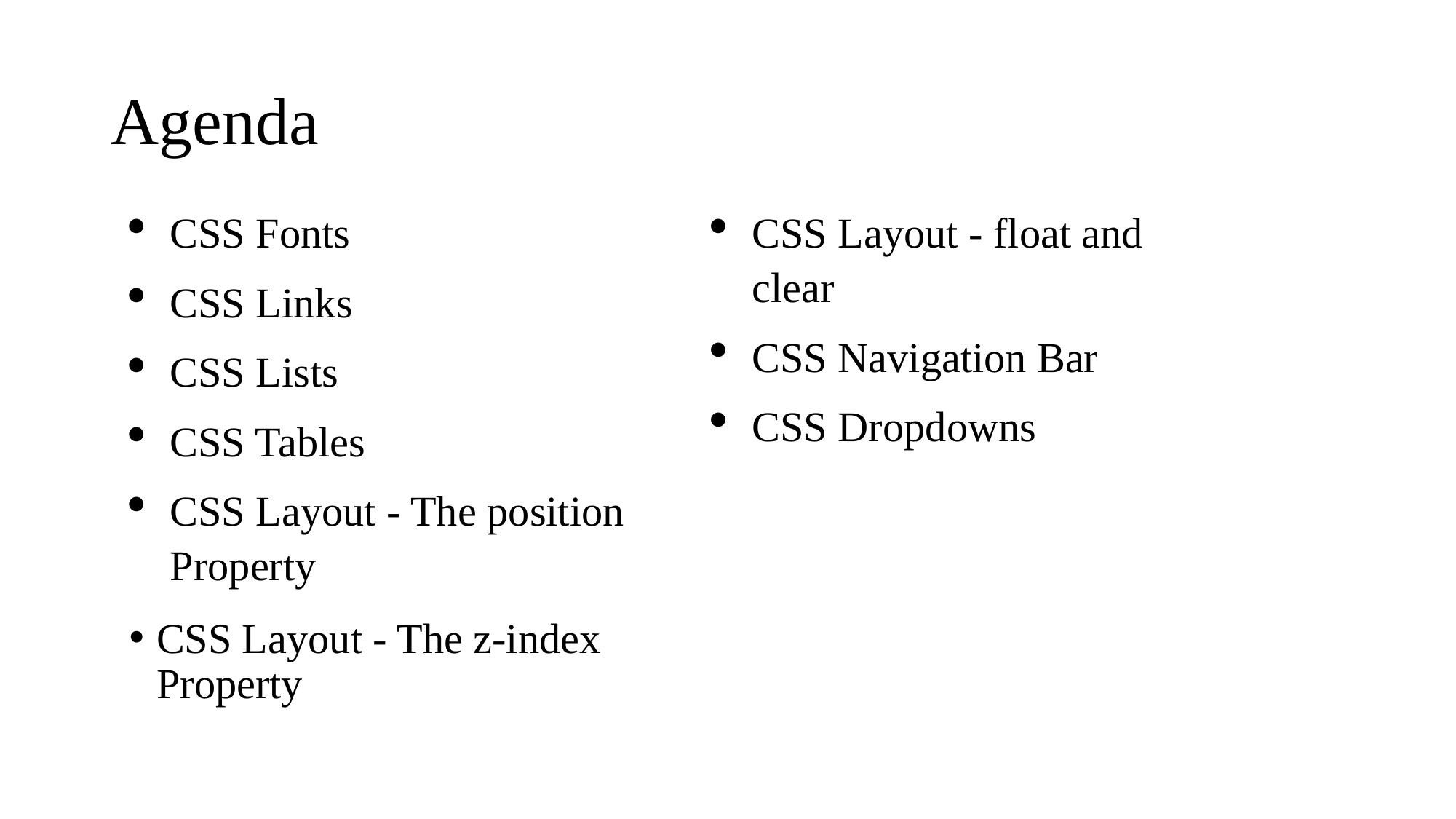

# Agenda
CSS Layout - float and clear
CSS Navigation Bar
CSS Dropdowns

CSS Fonts
CSS Links
CSS Lists
CSS Tables
CSS Layout - The position Property
CSS Layout - The z-index Property